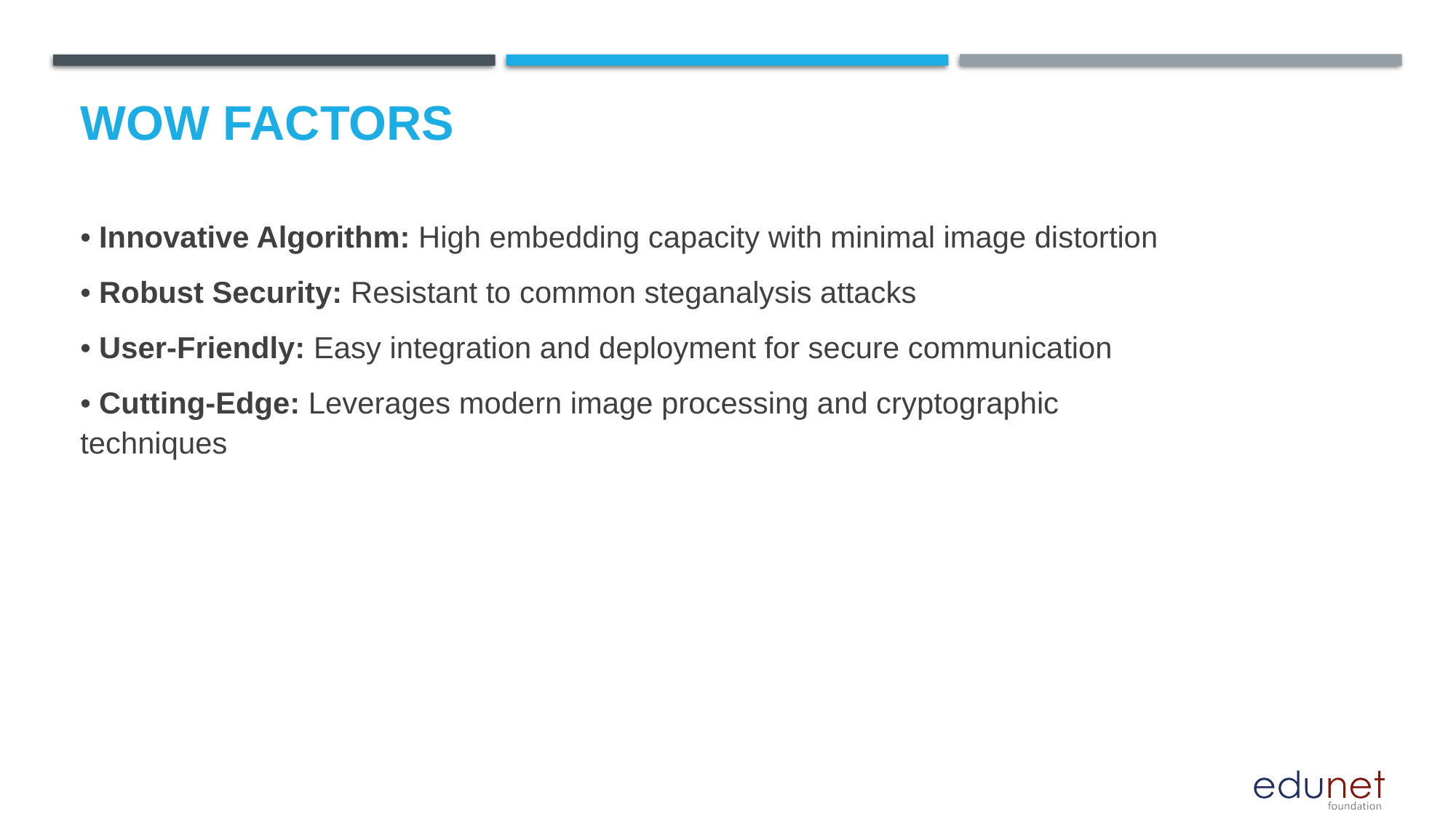

# Wow factors
• Innovative Algorithm: High embedding capacity with minimal image distortion
• Robust Security: Resistant to common steganalysis attacks
• User-Friendly: Easy integration and deployment for secure communication
• Cutting-Edge: Leverages modern image processing and cryptographic techniques